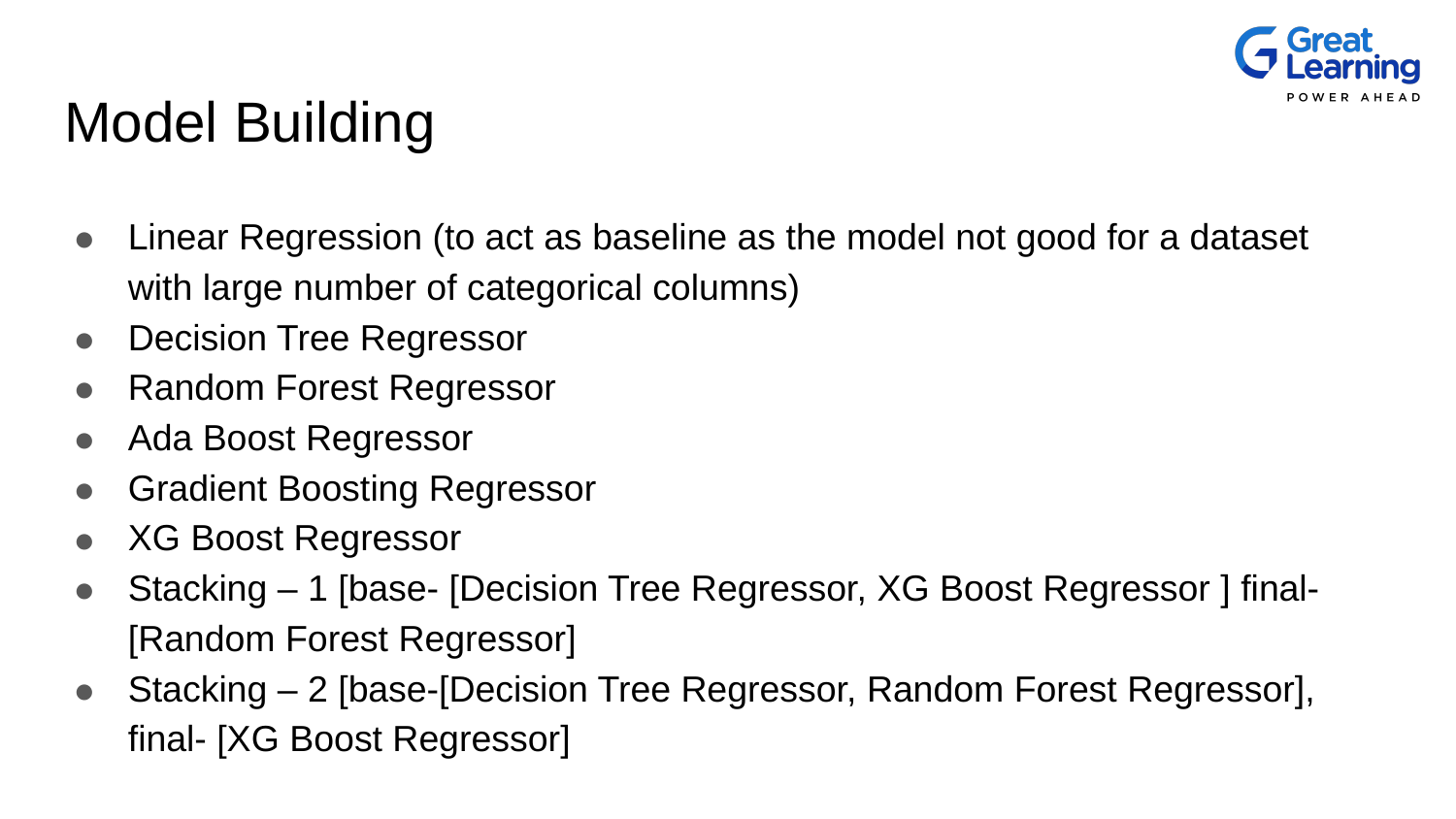

# Model Building
Linear Regression (to act as baseline as the model not good for a dataset with large number of categorical columns)
Decision Tree Regressor
Random Forest Regressor
Ada Boost Regressor
Gradient Boosting Regressor
XG Boost Regressor
Stacking – 1 [base- [Decision Tree Regressor, XG Boost Regressor ] final- [Random Forest Regressor]
Stacking – 2 [base-[Decision Tree Regressor, Random Forest Regressor], final- [XG Boost Regressor]